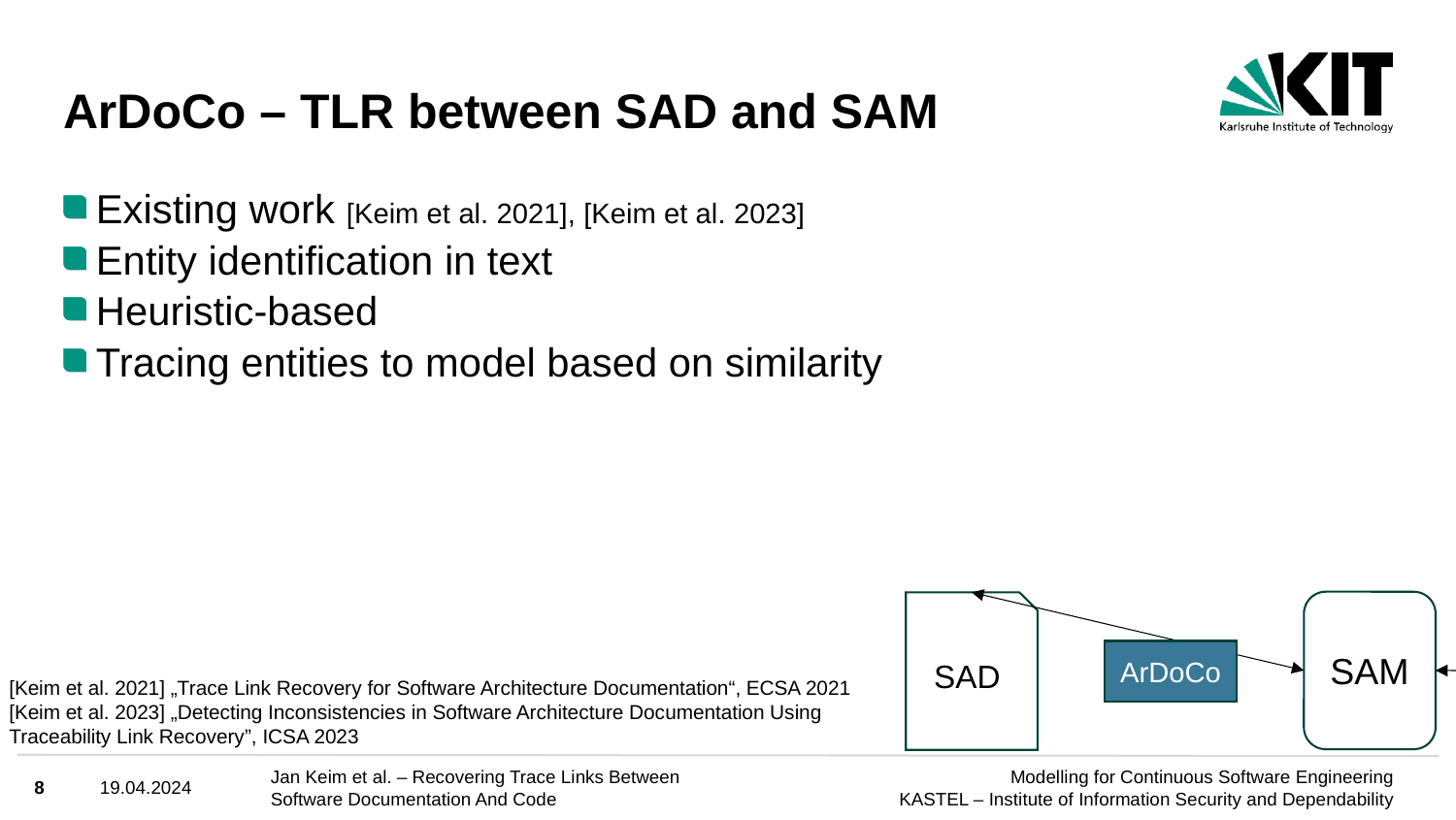

# ArDoCo – TLR between SAD and SAM
Existing work [Keim et al. 2021], [Keim et al. 2023]
Entity identification in text
Heuristic-based
Tracing entities to model based on similarity
SAM
SAD
Code
ArCoTL
ArDoCo
[Keim et al. 2021] „Trace Link Recovery for Software Architecture Documentation“, ECSA 2021
[Keim et al. 2023] „Detecting Inconsistencies in Software Architecture Documentation Using Traceability Link Recovery”, ICSA 2023
8
19.04.2024